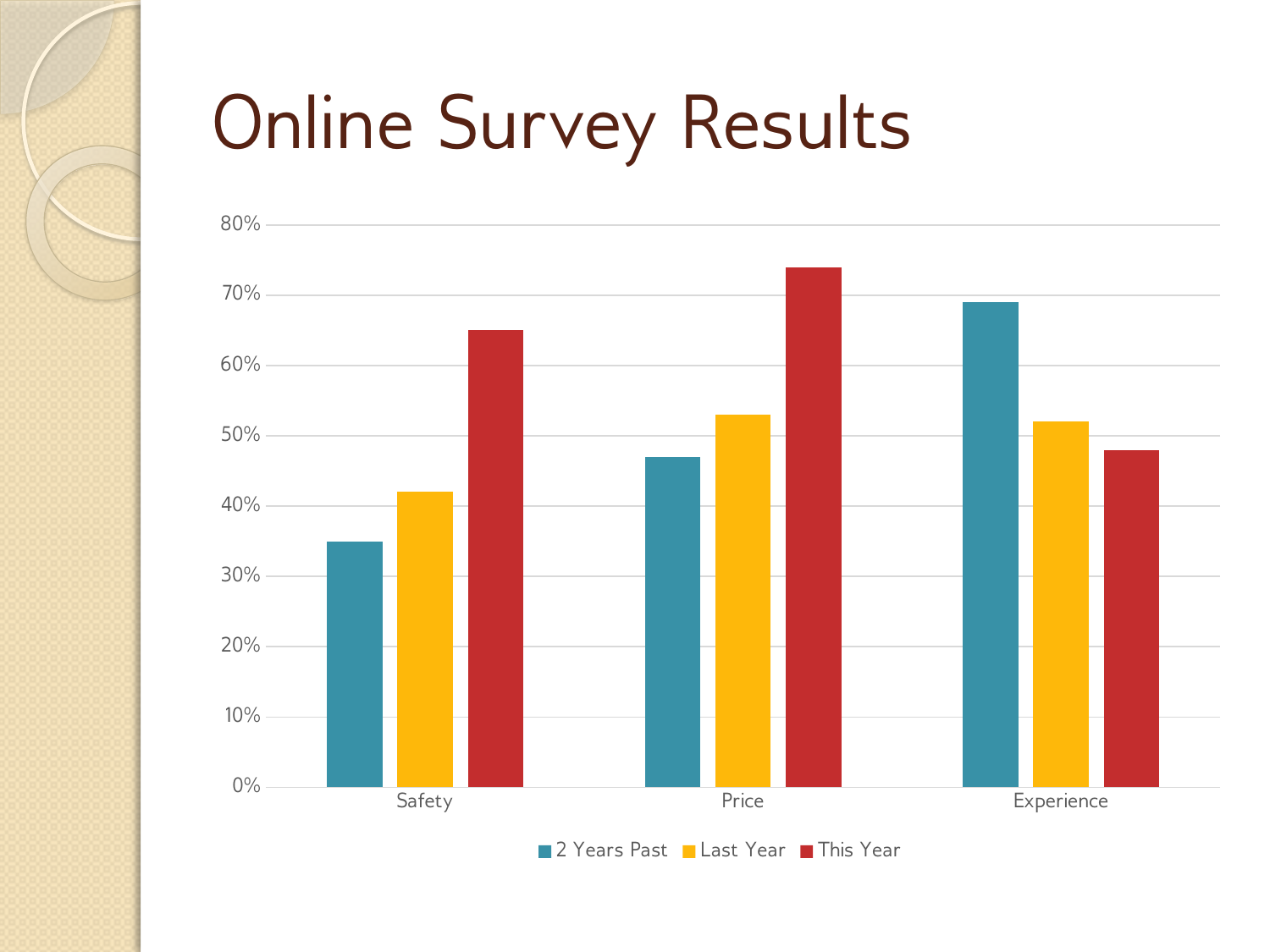

# Online Survey Results

### Chart

| Category | 2 Years Past | Last Year | This Year |
|---|---|---|---|
| Safety | 0.35 | 0.42 | 0.65 |
| Price | 0.47 | 0.53 | 0.74 |
| Experience | 0.69 | 0.52 | 0.48 |